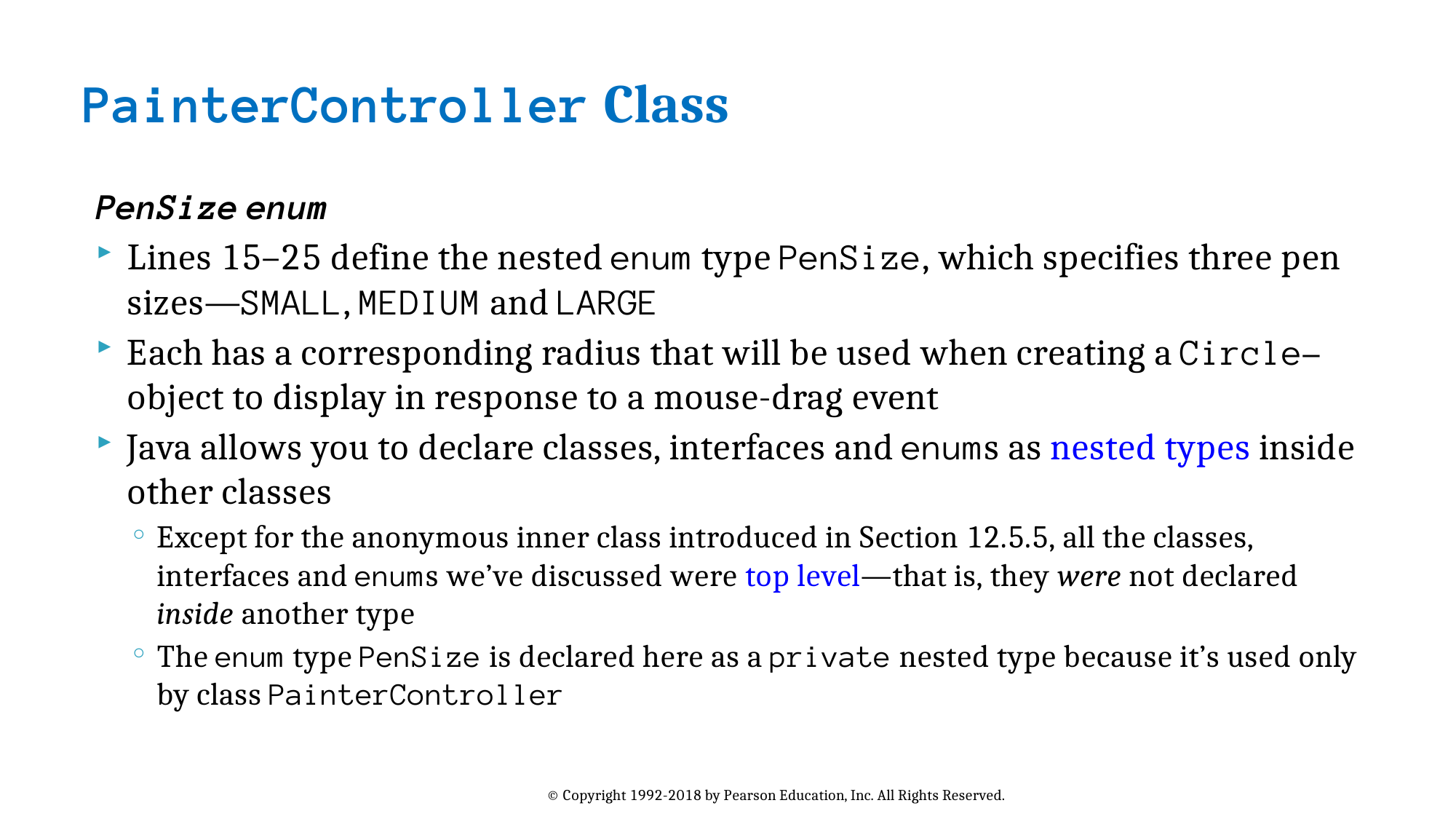

# PainterController Class
PenSize enum
Lines 15–25 define the nested enum type PenSize, which specifies three pen sizes—SMALL, MEDIUM and LARGE
Each has a corresponding radius that will be used when creating a Circle- object to display in response to a mouse-drag event
Java allows you to declare classes, interfaces and enums as nested types inside other classes
Except for the anonymous inner class introduced in Section 12.5.5, all the classes, interfaces and enums we’ve discussed were top level—that is, they were not declared inside another type
The enum type PenSize is declared here as a private nested type because it’s used only by class PainterController
© Copyright 1992-2018 by Pearson Education, Inc. All Rights Reserved.